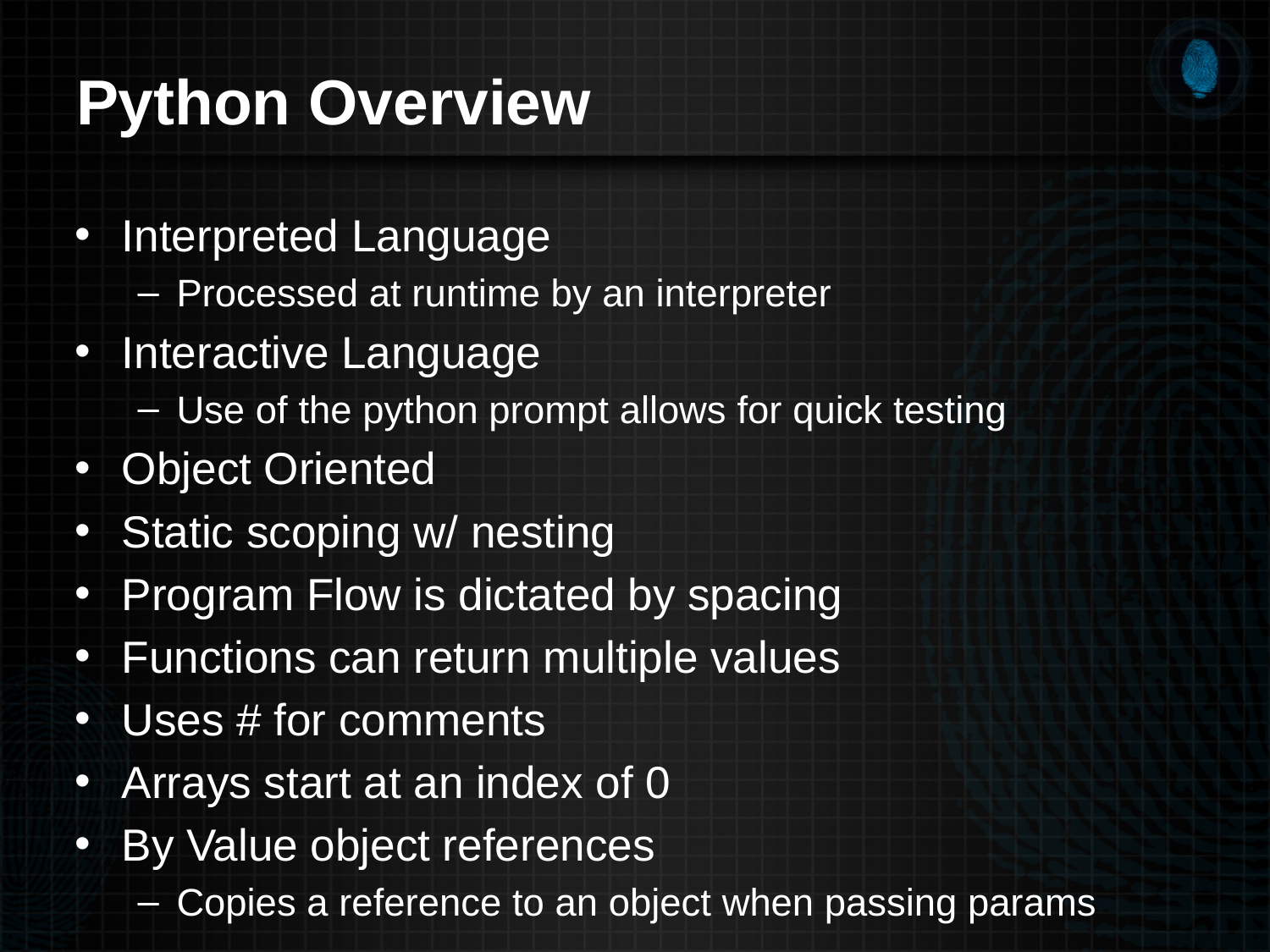

# Python Overview
Interpreted Language
Processed at runtime by an interpreter
Interactive Language
Use of the python prompt allows for quick testing
Object Oriented
Static scoping w/ nesting
Program Flow is dictated by spacing
Functions can return multiple values
Uses # for comments
Arrays start at an index of 0
By Value object references
Copies a reference to an object when passing params